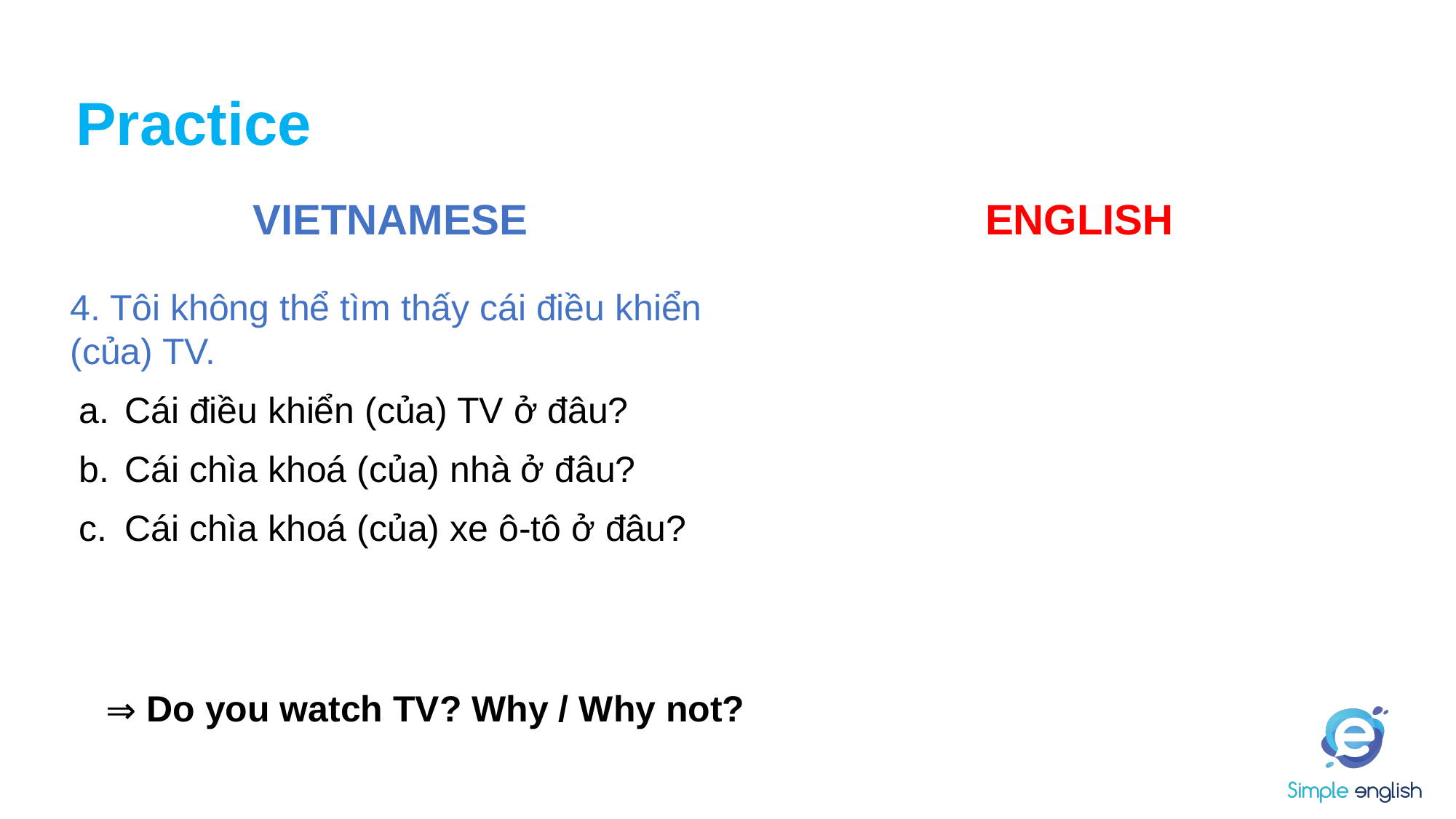

# Practice
VIETNAMESE
ENGLISH
4. Tôi không thể tìm thấy cái điều khiển (của) TV.
Cái điều khiển (của) TV ở đâu?
Cái chìa khoá (của) nhà ở đâu?
Cái chìa khoá (của) xe ô-tô ở đâu?
Do you watch TV? Why / Why not?